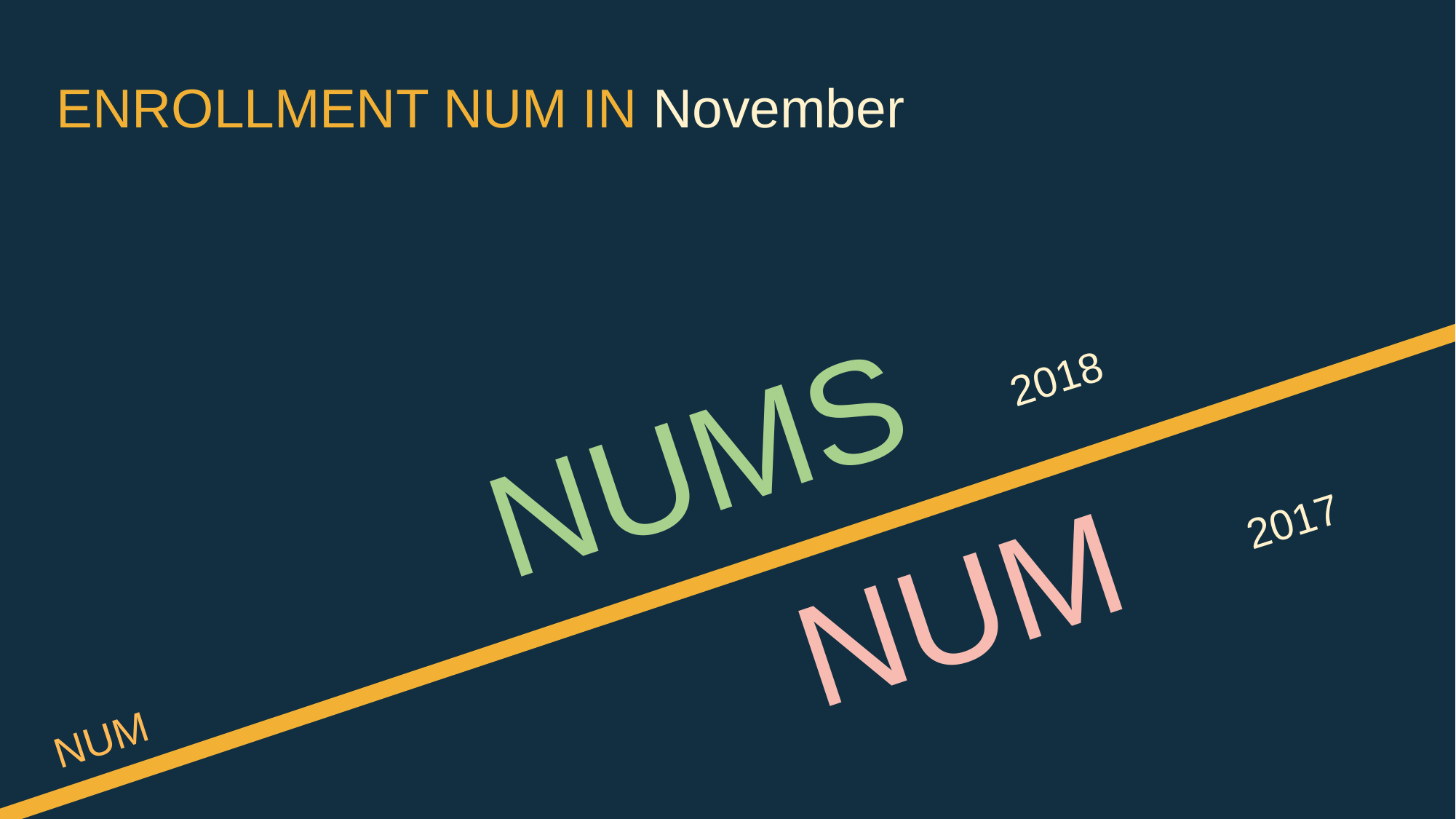

# ENROLLMENT NUM IN November
2018
NUMS
2017
NUM
NUM